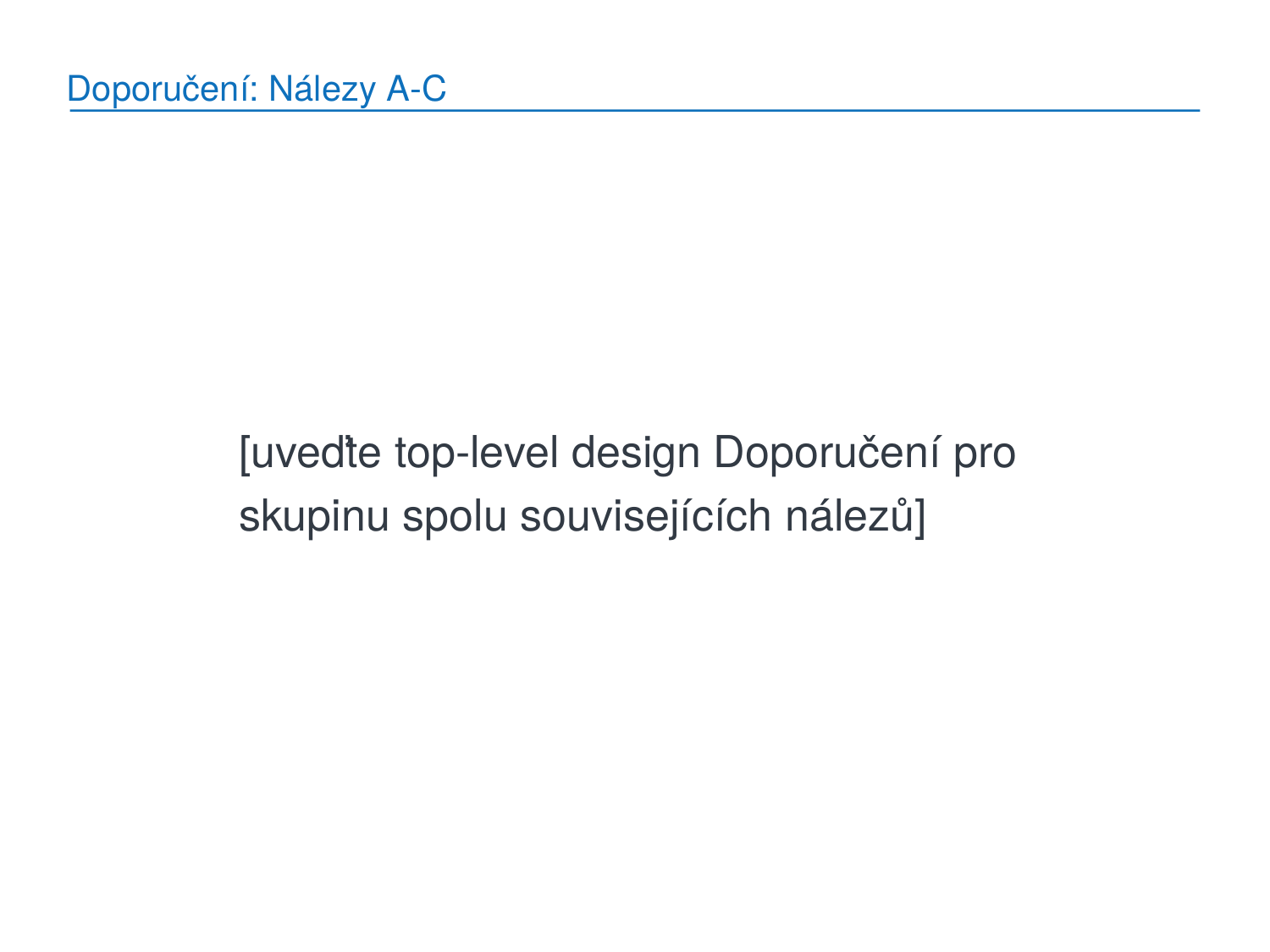

Doporučení: Nálezy A-C

[uveďte top-level design Doporučení pro skupinu spolu souvisejících nálezů]
20